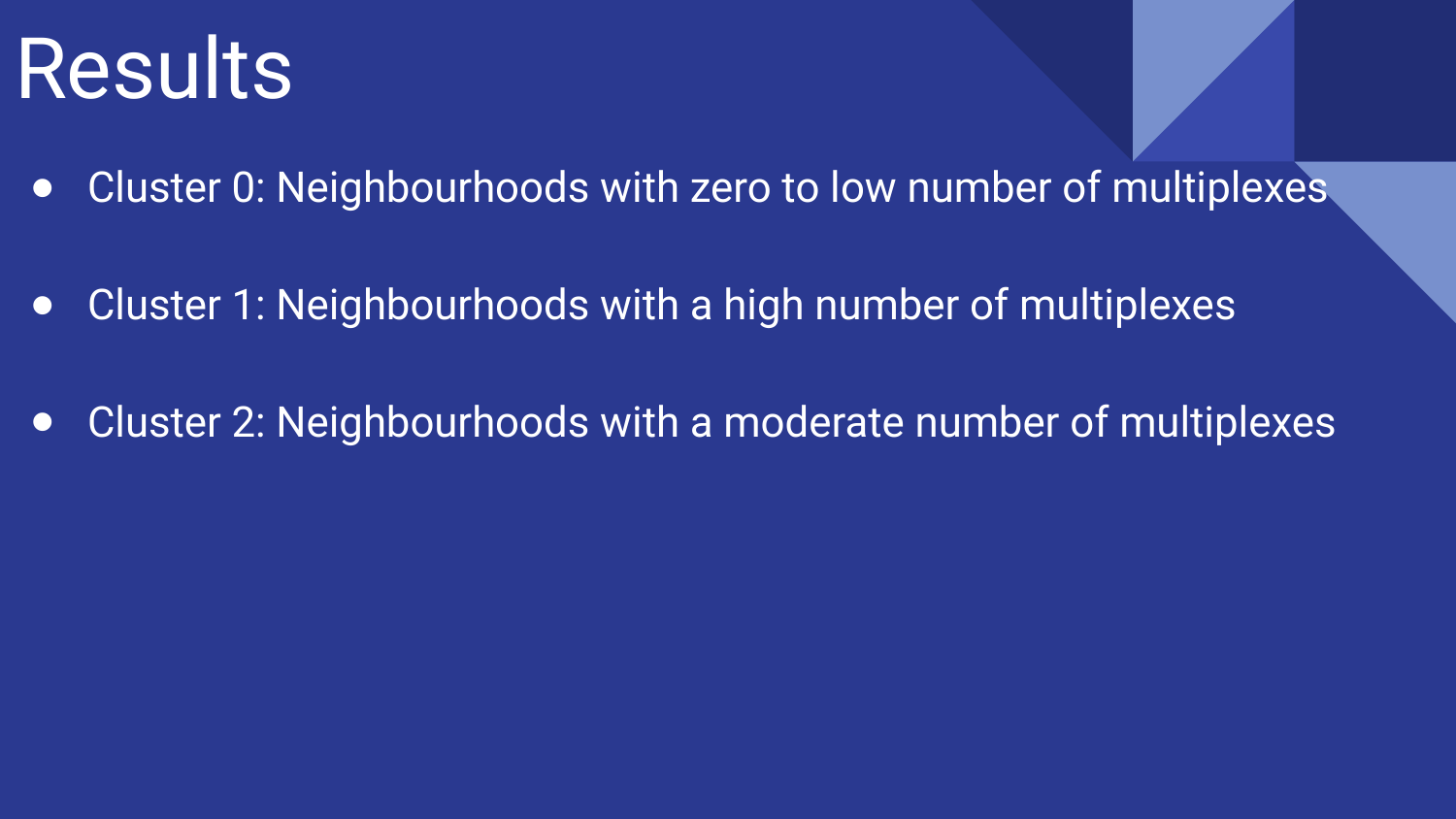

# Results
Cluster 0: Neighbourhoods with zero to low number of multiplexes

Cluster 1: Neighbourhoods with a high number of multiplexes

Cluster 2: Neighbourhoods with a moderate number of multiplexes